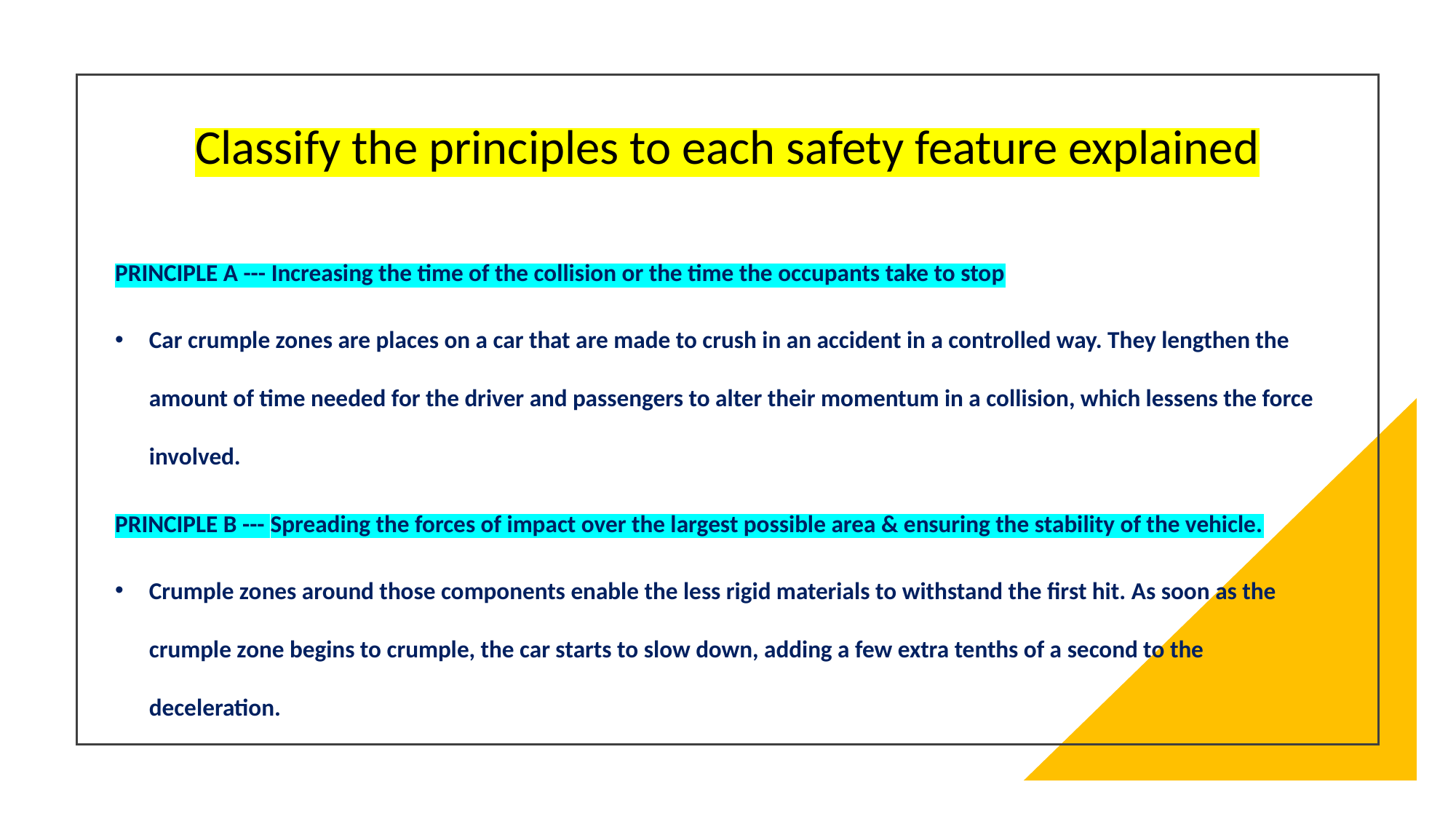

# Classify the principles to each safety feature explained
PRINCIPLE A --- Increasing the time of the collision or the time the occupants take to stop
Car crumple zones are places on a car that are made to crush in an accident in a controlled way. They lengthen the amount of time needed for the driver and passengers to alter their momentum in a collision, which lessens the force involved.
PRINCIPLE B --- Spreading the forces of impact over the largest possible area & ensuring the stability of the vehicle.
Crumple zones around those components enable the less rigid materials to withstand the first hit. As soon as the crumple zone begins to crumple, the car starts to slow down, adding a few extra tenths of a second to the deceleration.